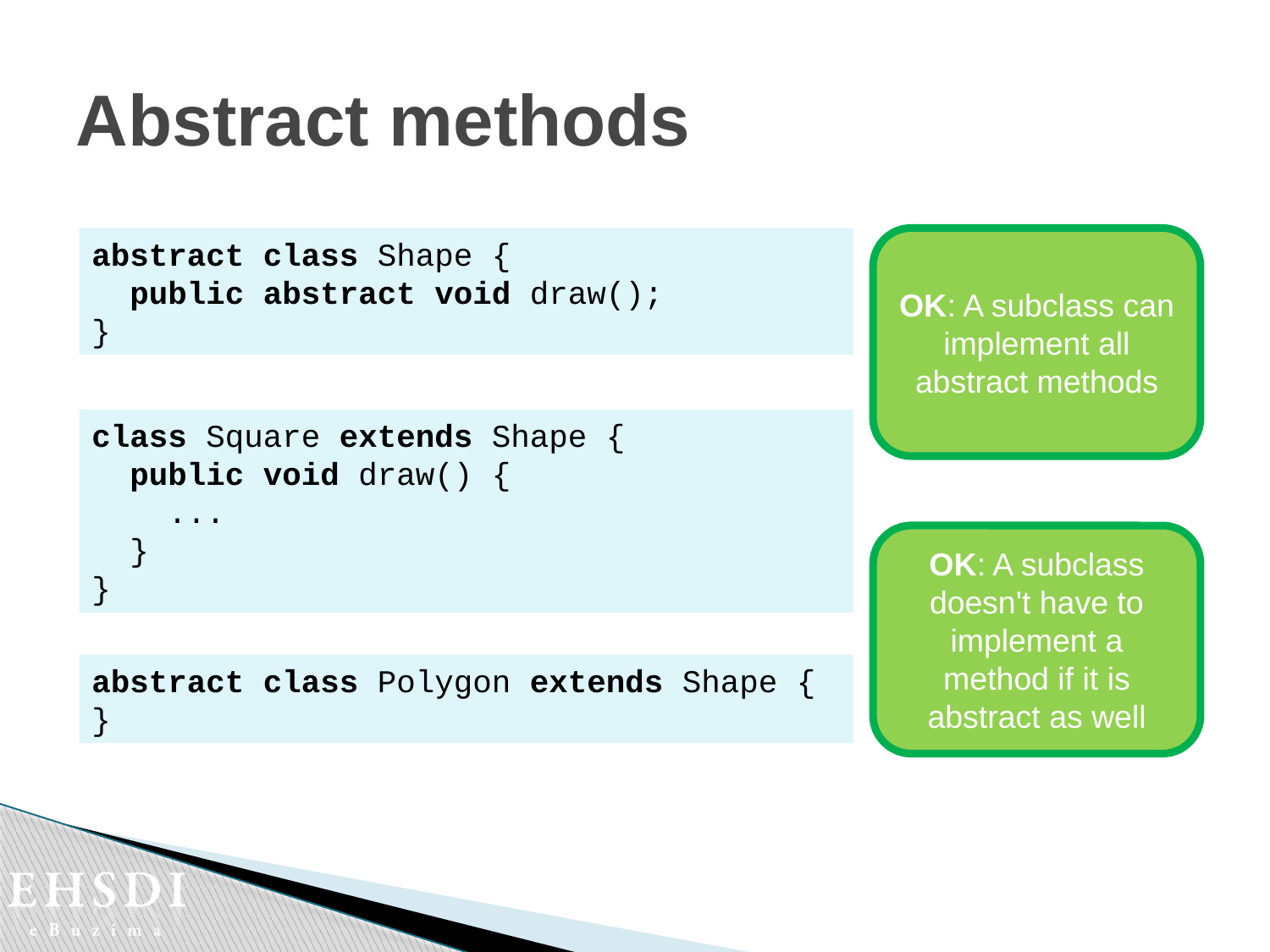

# Abstract methods
abstract class Shape {
  public abstract void draw();
}
OK: A subclass can implement all abstract methods
class Square extends Shape {
  public void draw() {
    ...
  }
}
OK: A subclass doesn't have to implement a method if it is abstract as well
abstract class Polygon extends Shape {
}